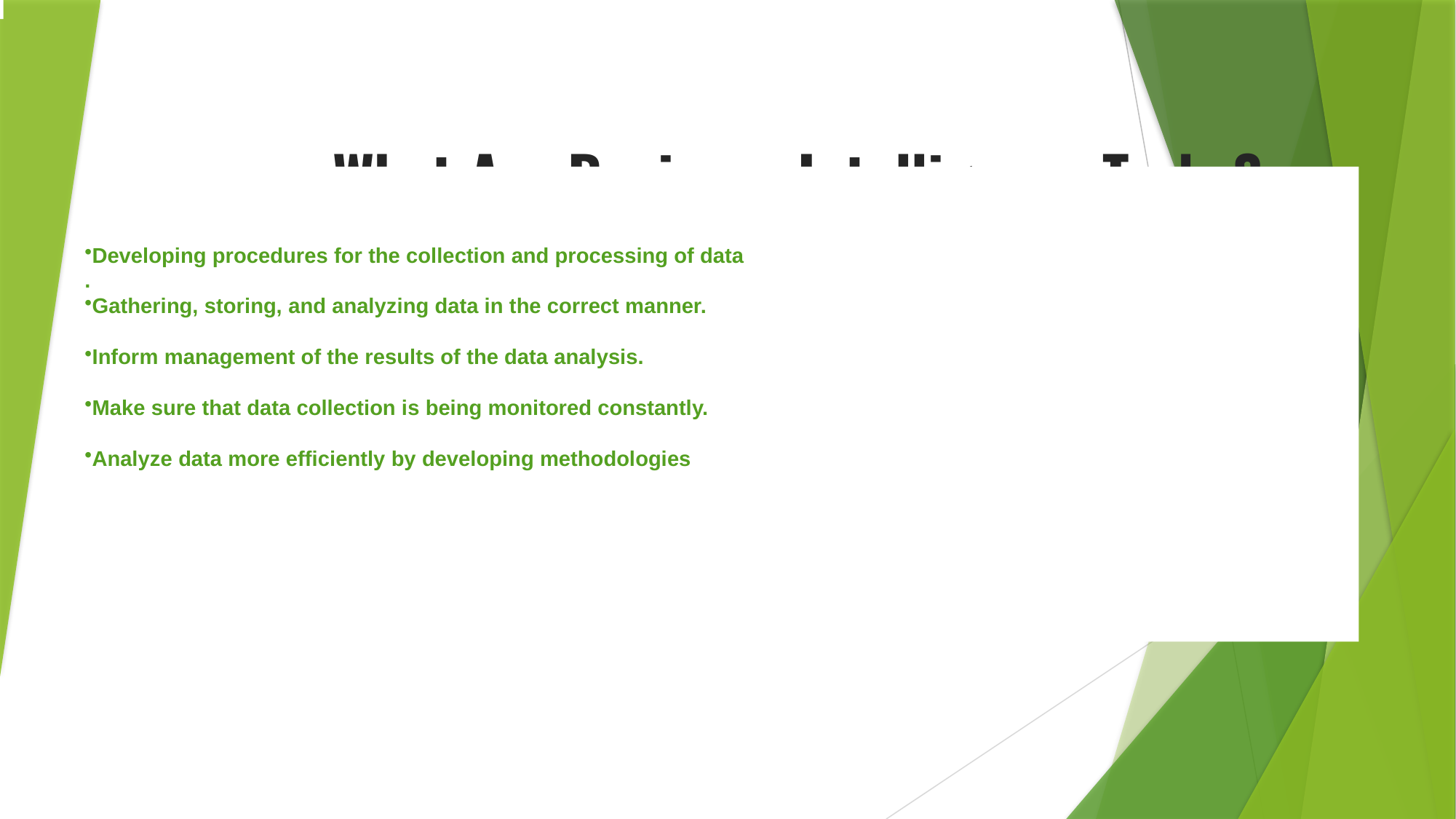

# What Are Business Intelligence Tasks?

Developing procedures for the collection and processing of data
.
Gathering, storing, and analyzing data in the correct manner.

Inform management of the results of the data analysis.

Make sure that data collection is being monitored constantly.

Analyze data more efficiently by developing methodologies